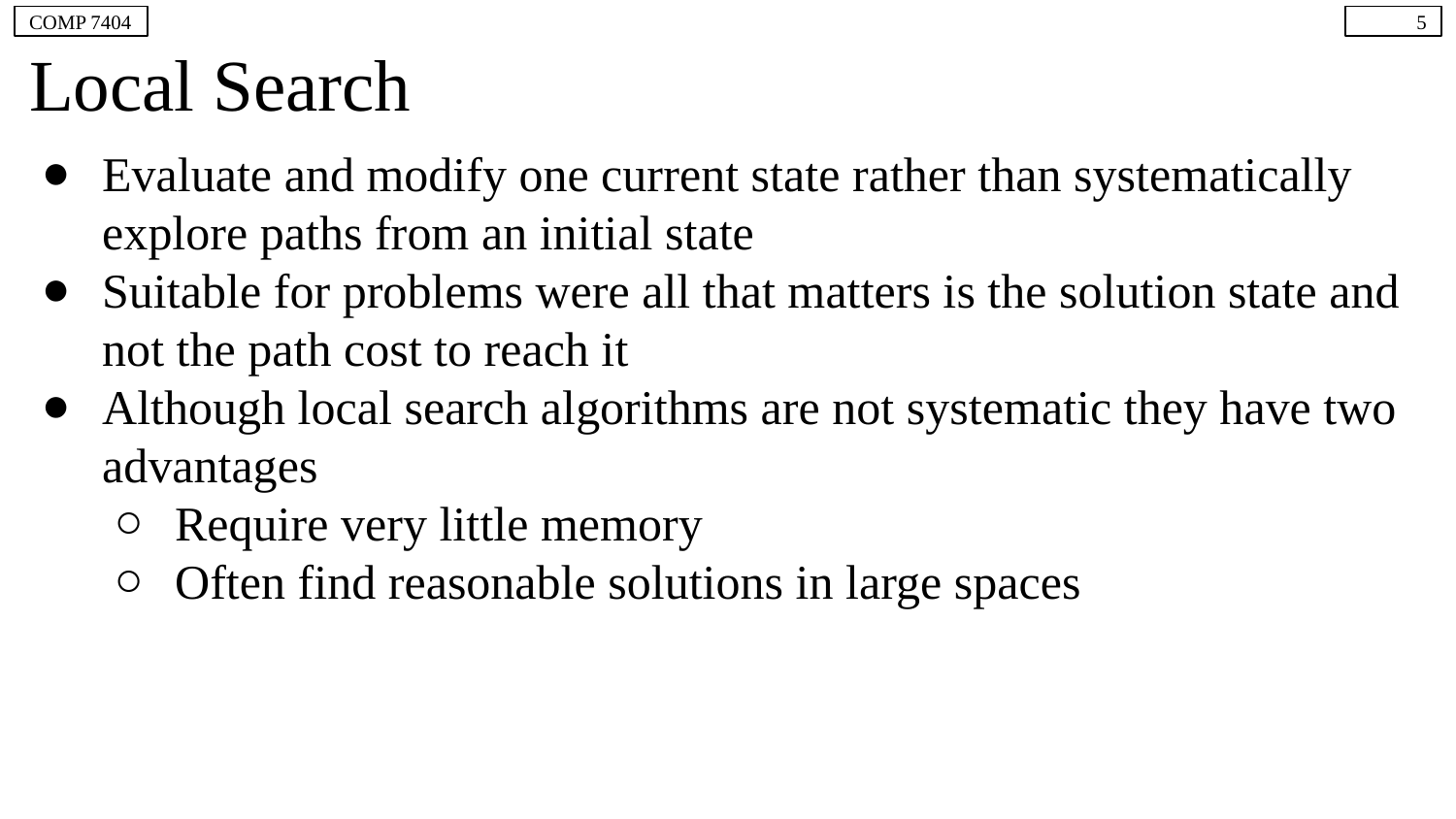

COMP 7404
5
# Local Search
Evaluate and modify one current state rather than systematically explore paths from an initial state
Suitable for problems were all that matters is the solution state and not the path cost to reach it
Although local search algorithms are not systematic they have two advantages
Require very little memory
Often find reasonable solutions in large spaces